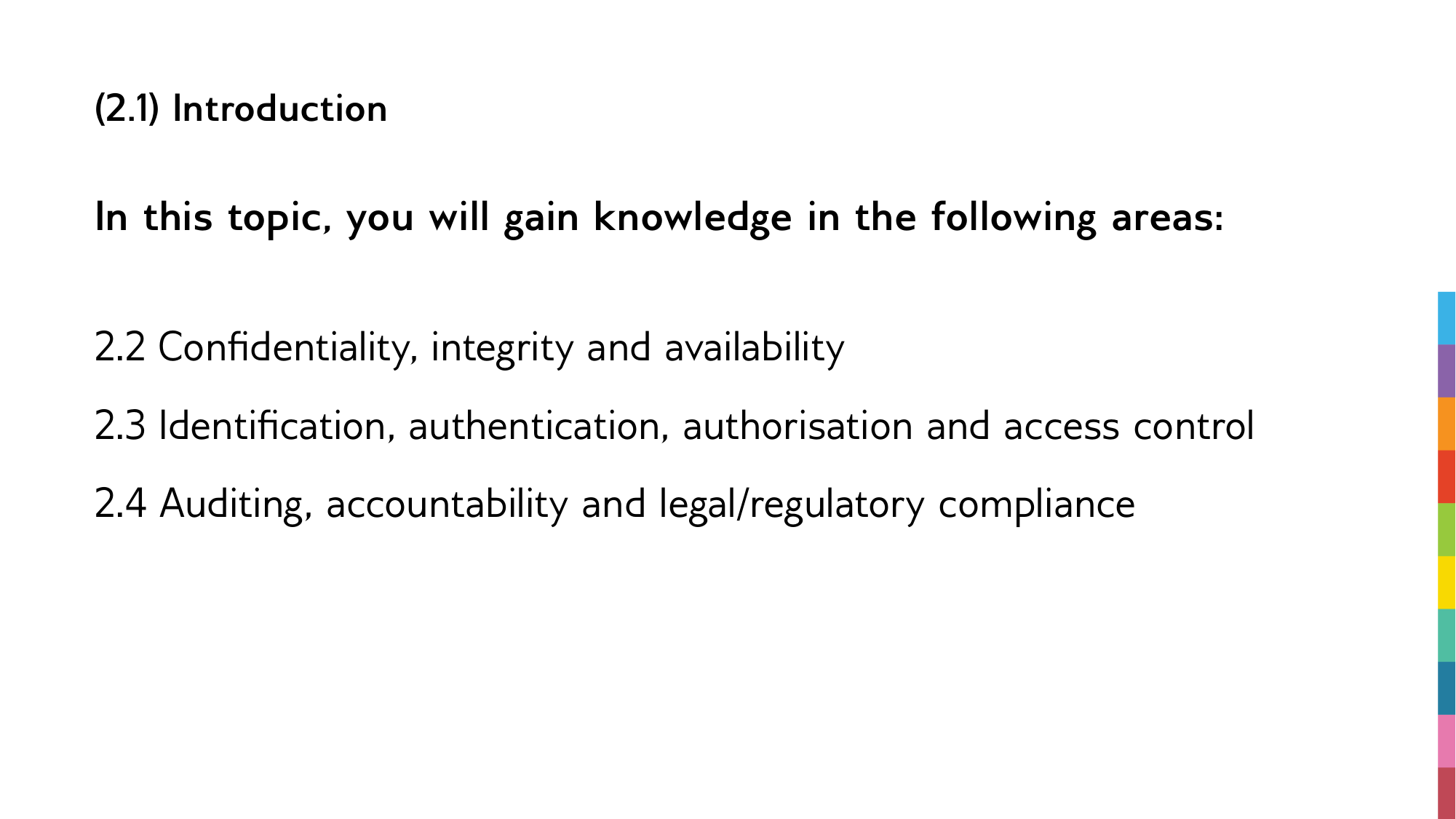

# (2.1) Introduction
In this topic, you will gain knowledge in the following areas:

2.2 Confidentiality, integrity and availability
2.3 Identification, authentication, authorisation and access control
2.4 Auditing, accountability and legal/regulatory compliance